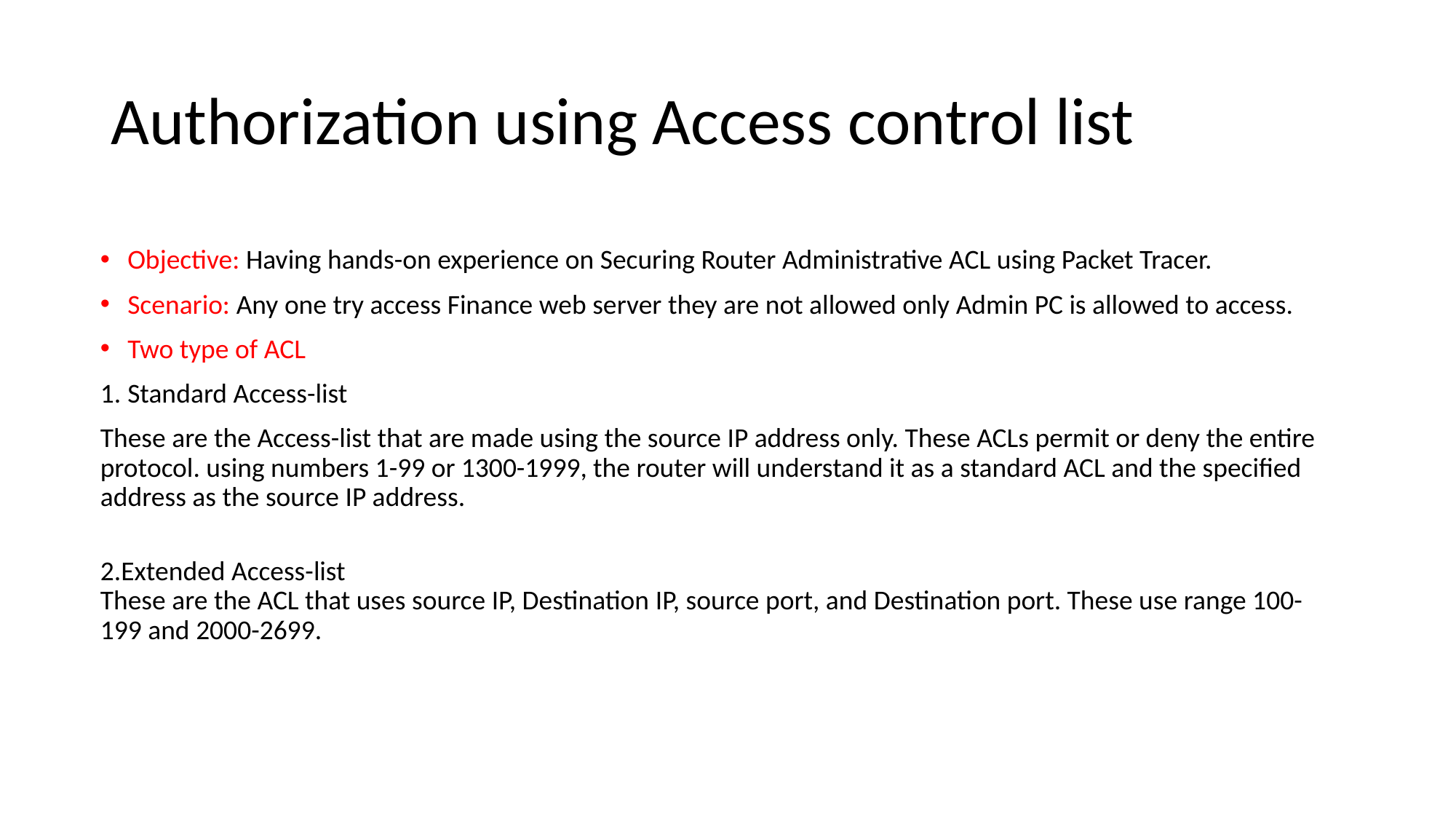

# Authorization using Access control list

Objective: Having hands-on experience on Securing Router Administrative ACL using Packet Tracer.
Scenario: Any one try access Finance web server they are not allowed only Admin PC is allowed to access.
Two type of ACL
Standard Access-list
These are the Access-list that are made using the source IP address only. These ACLs permit or deny the entire protocol. using numbers 1-99 or 1300-1999, the router will understand it as a standard ACL and the specified address as the source IP address.
2.Extended Access-list
These are the ACL that uses source IP, Destination IP, source port, and Destination port. These use range 100-199 and 2000-2699.